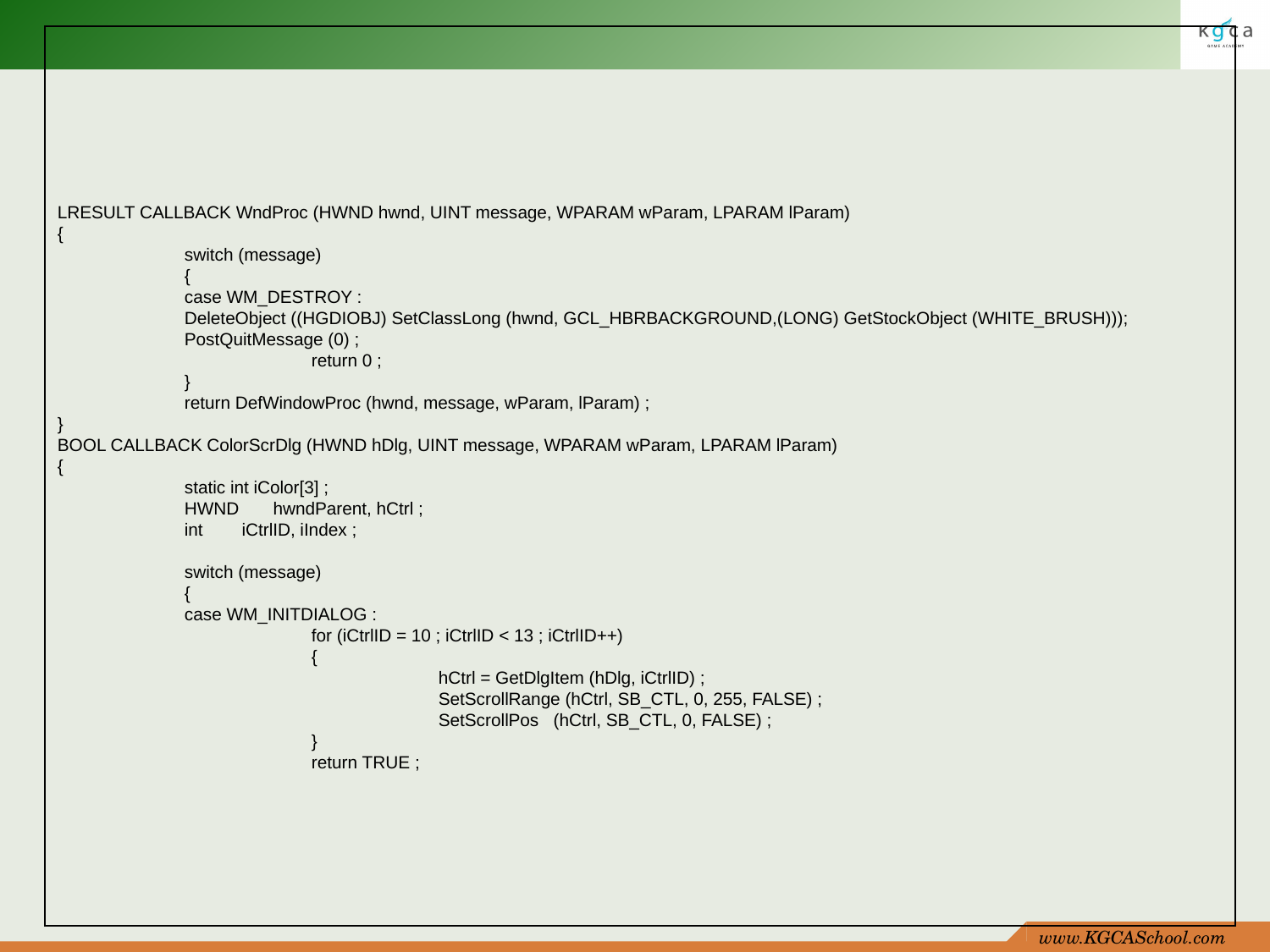

LRESULT CALLBACK WndProc (HWND hwnd, UINT message, WPARAM wParam, LPARAM lParam)
{
	switch (message)
	{
	case WM_DESTROY :
	DeleteObject ((HGDIOBJ) SetClassLong (hwnd, GCL_HBRBACKGROUND,(LONG) GetStockObject (WHITE_BRUSH)));
	PostQuitMessage (0) ;
		return 0 ;
	}
	return DefWindowProc (hwnd, message, wParam, lParam) ;
}
BOOL CALLBACK ColorScrDlg (HWND hDlg, UINT message, WPARAM wParam, LPARAM lParam)
{
	static int iColor[3] ;
	HWND       hwndParent, hCtrl ;
	int        iCtrlID, iIndex ;

	switch (message)
	{
	case WM_INITDIALOG :
		for (iCtrlID = 10 ; iCtrlID < 13 ; iCtrlID++)
		{
			hCtrl = GetDlgItem (hDlg, iCtrlID) ;
			SetScrollRange (hCtrl, SB_CTL, 0, 255, FALSE) ;
			SetScrollPos   (hCtrl, SB_CTL, 0, FALSE) ;
		}
		return TRUE ;